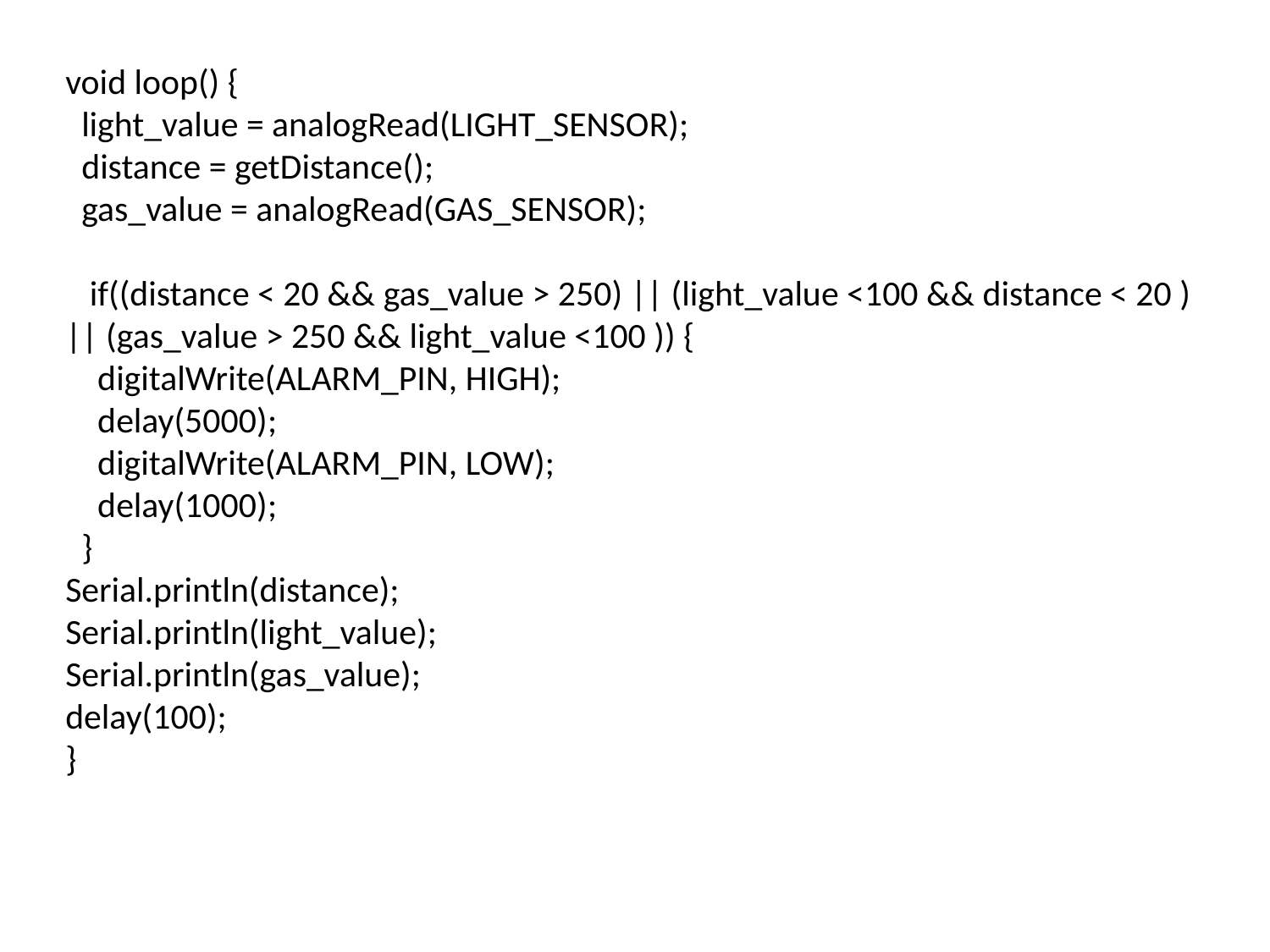

void loop() {
  light_value = analogRead(LIGHT_SENSOR);
  distance = getDistance();
  gas_value = analogRead(GAS_SENSOR);

   if((distance < 20 && gas_value > 250) || (light_value <100 && distance < 20 ) || (gas_value > 250 && light_value <100 )) {
    digitalWrite(ALARM_PIN, HIGH);
    delay(5000);
    digitalWrite(ALARM_PIN, LOW);
    delay(1000);
  }
Serial.println(distance);
Serial.println(light_value);
Serial.println(gas_value);
delay(100);
}